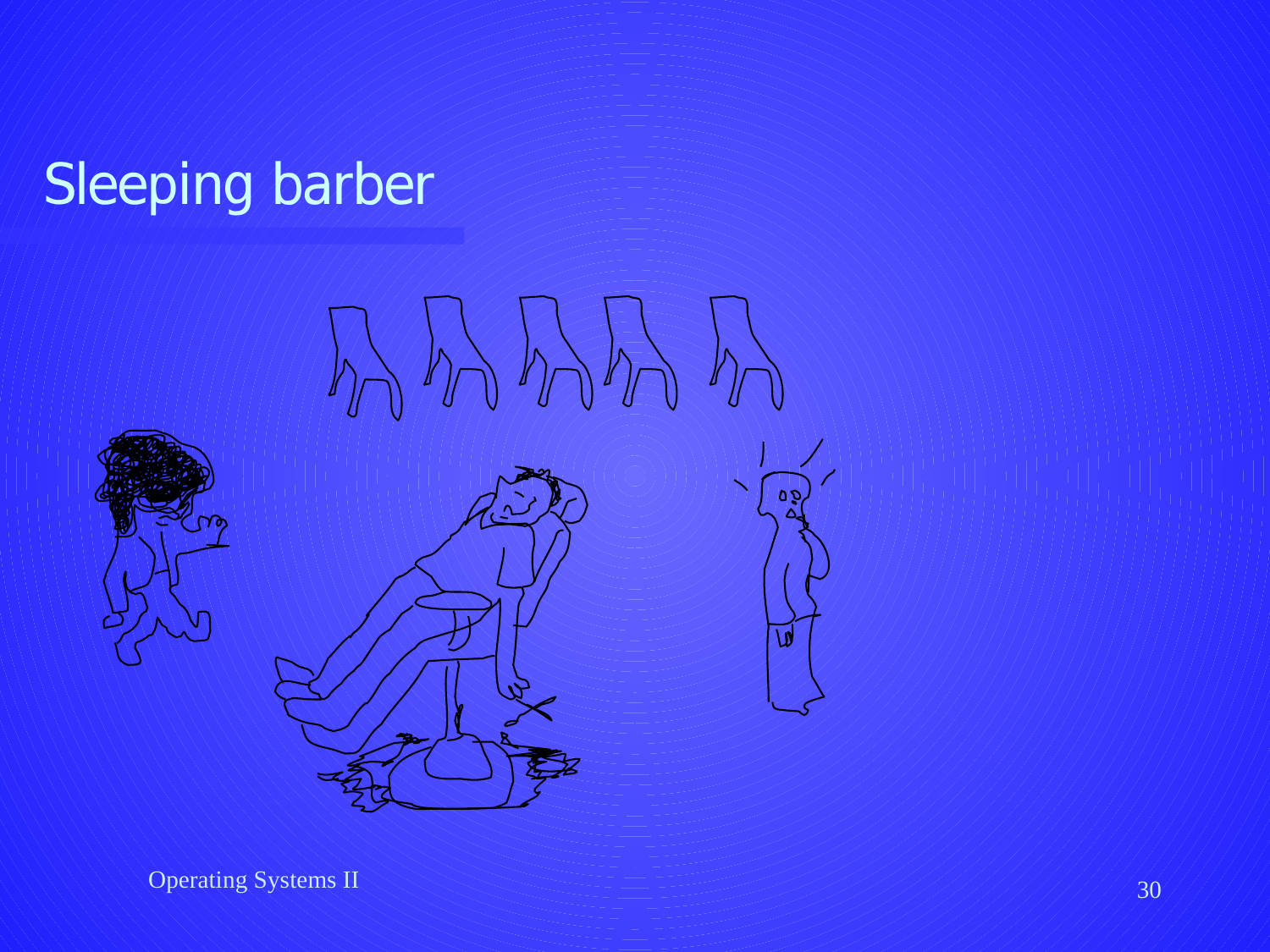

# Sleeping barber

Operating Systems II
30